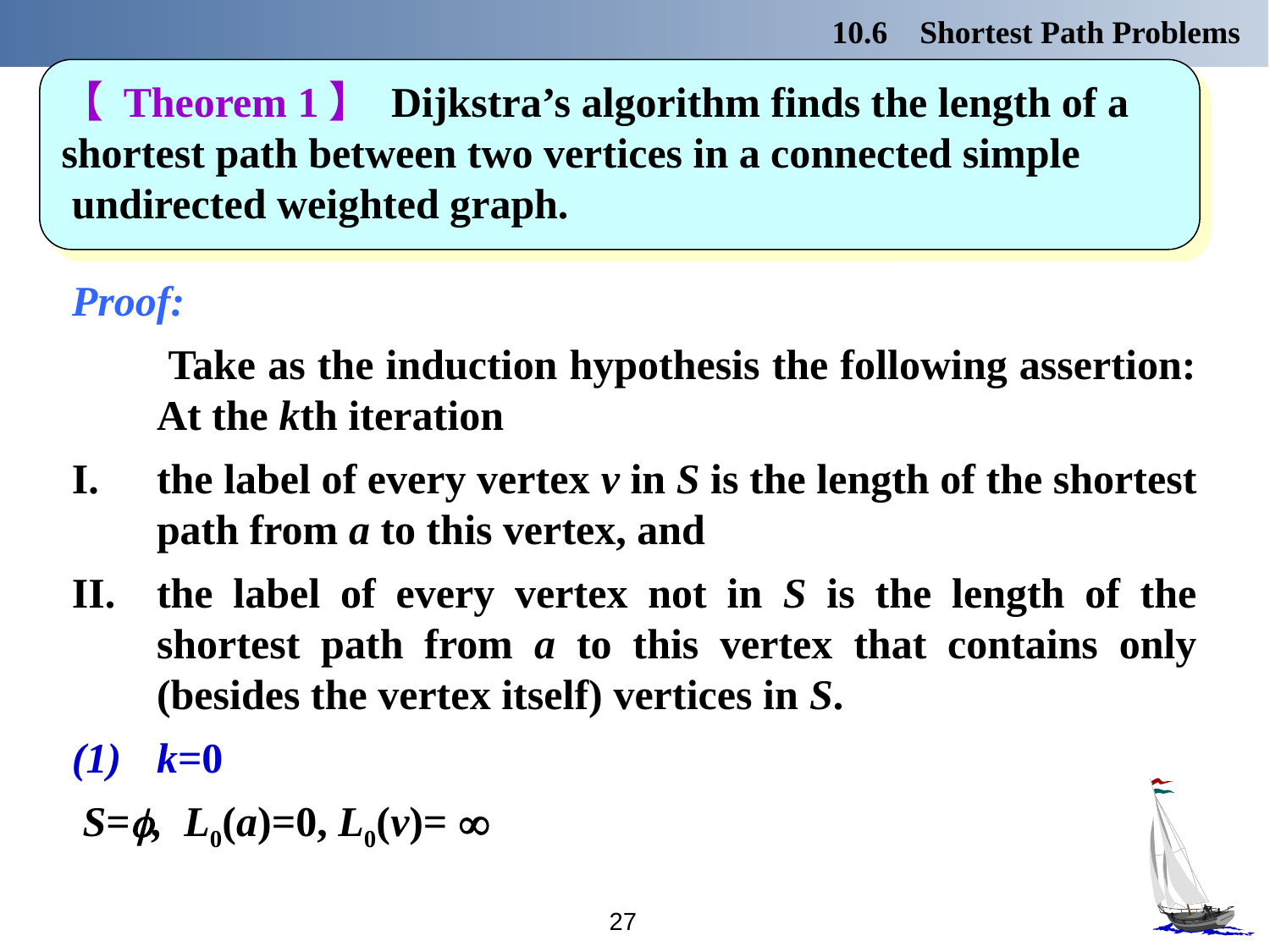

10.6    Shortest Path Problems
【 Theorem 1】 Dijkstra’s algorithm finds the length of a
shortest path between two vertices in a connected simple
 undirected weighted graph.
Proof:
        Take as the induction hypothesis the following assertion: At the kth iteration
the label of every vertex v in S is the length of the shortest path from a to this vertex, and
the label of every vertex not in S is the length of the shortest path from a to this vertex that contains only (besides the vertex itself) vertices in S.
k=0
 S=φ,  L0(a)=0, L0(v)= ∞
27